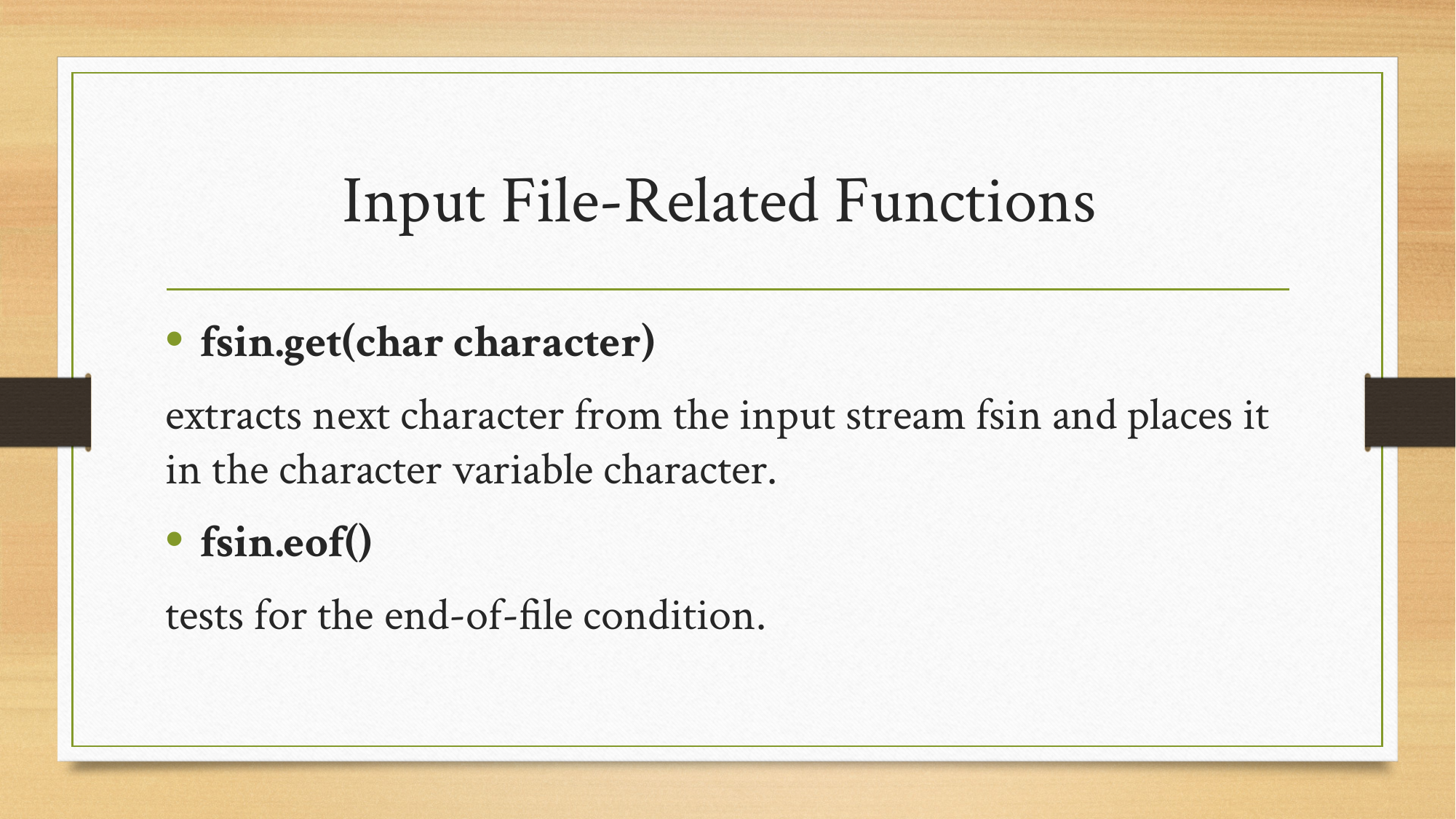

# Input File-Related Functions
fsin.get(char character)
extracts next character from the input stream fsin and places it in the character variable character.
fsin.eof()
tests for the end-of-file condition.